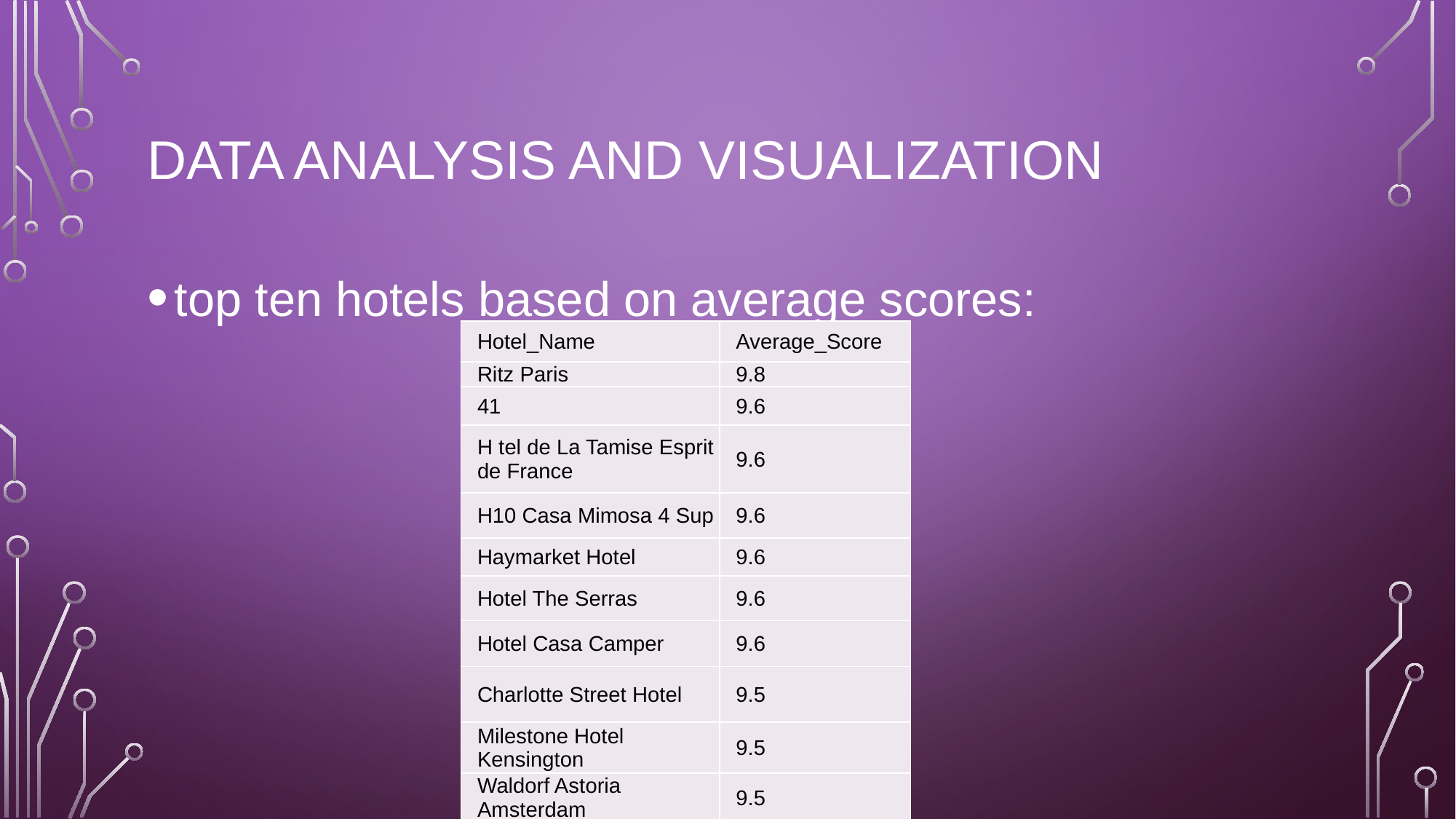

# Data analysis and visualization
top ten hotels based on average scores:

| Hotel\_Name | Average\_Score |
| --- | --- |
| Ritz Paris | 9.8 |
| 41 | 9.6 |
| H tel de La Tamise Esprit de France | 9.6 |
| H10 Casa Mimosa 4 Sup | 9.6 |
| Haymarket Hotel | 9.6 |
| Hotel The Serras | 9.6 |
| Hotel Casa Camper | 9.6 |
| Charlotte Street Hotel | 9.5 |
| Milestone Hotel Kensington | 9.5 |
| Waldorf Astoria Amsterdam | 9.5 |